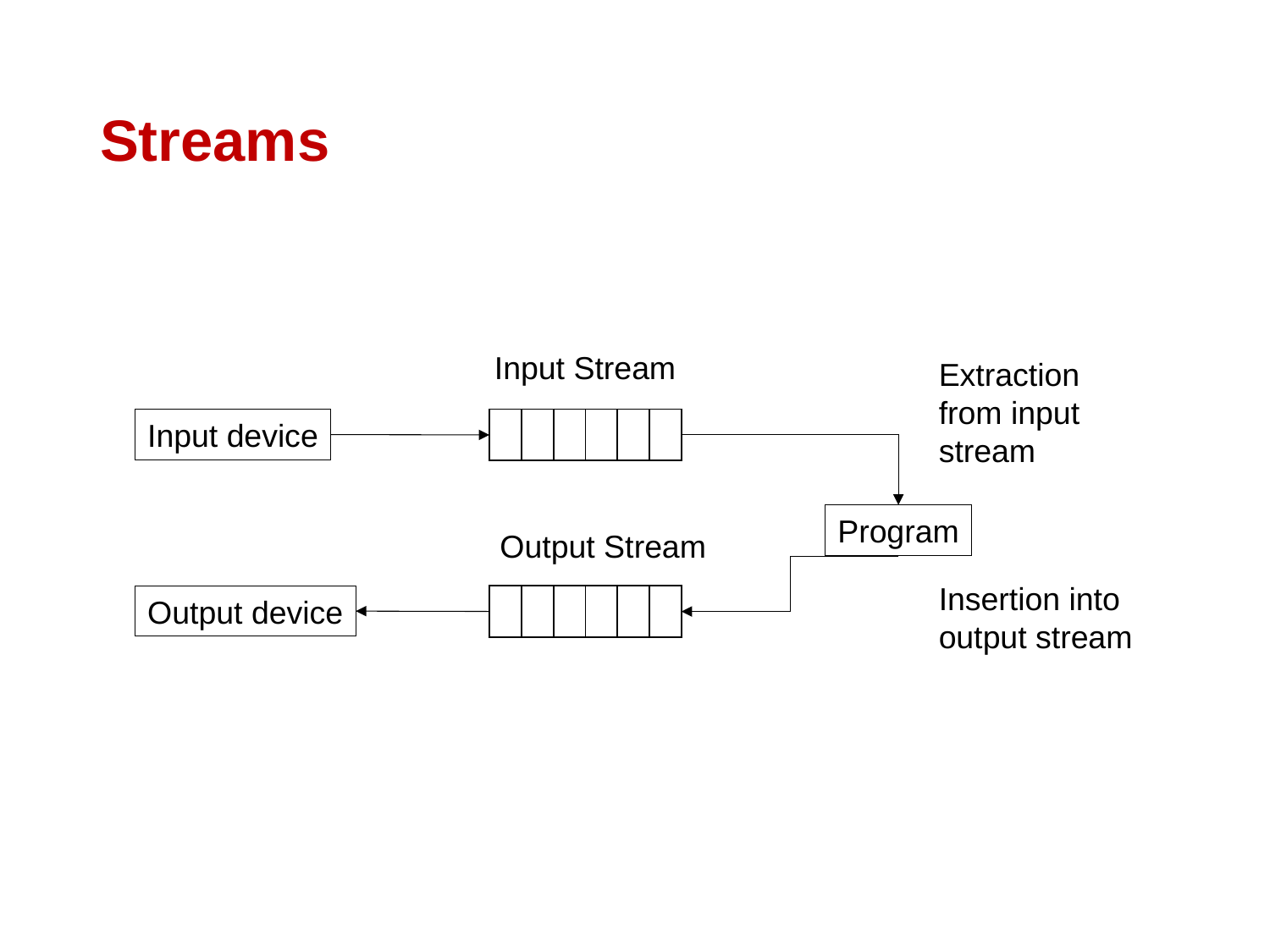

# Streams
Input Stream
Extraction from input stream
|  |  |  |  |  |  |
| --- | --- | --- | --- | --- | --- |
Input device
Program
Output Stream
Insertion into output stream
Output device
|  |  |  |  |  |  |
| --- | --- | --- | --- | --- | --- |